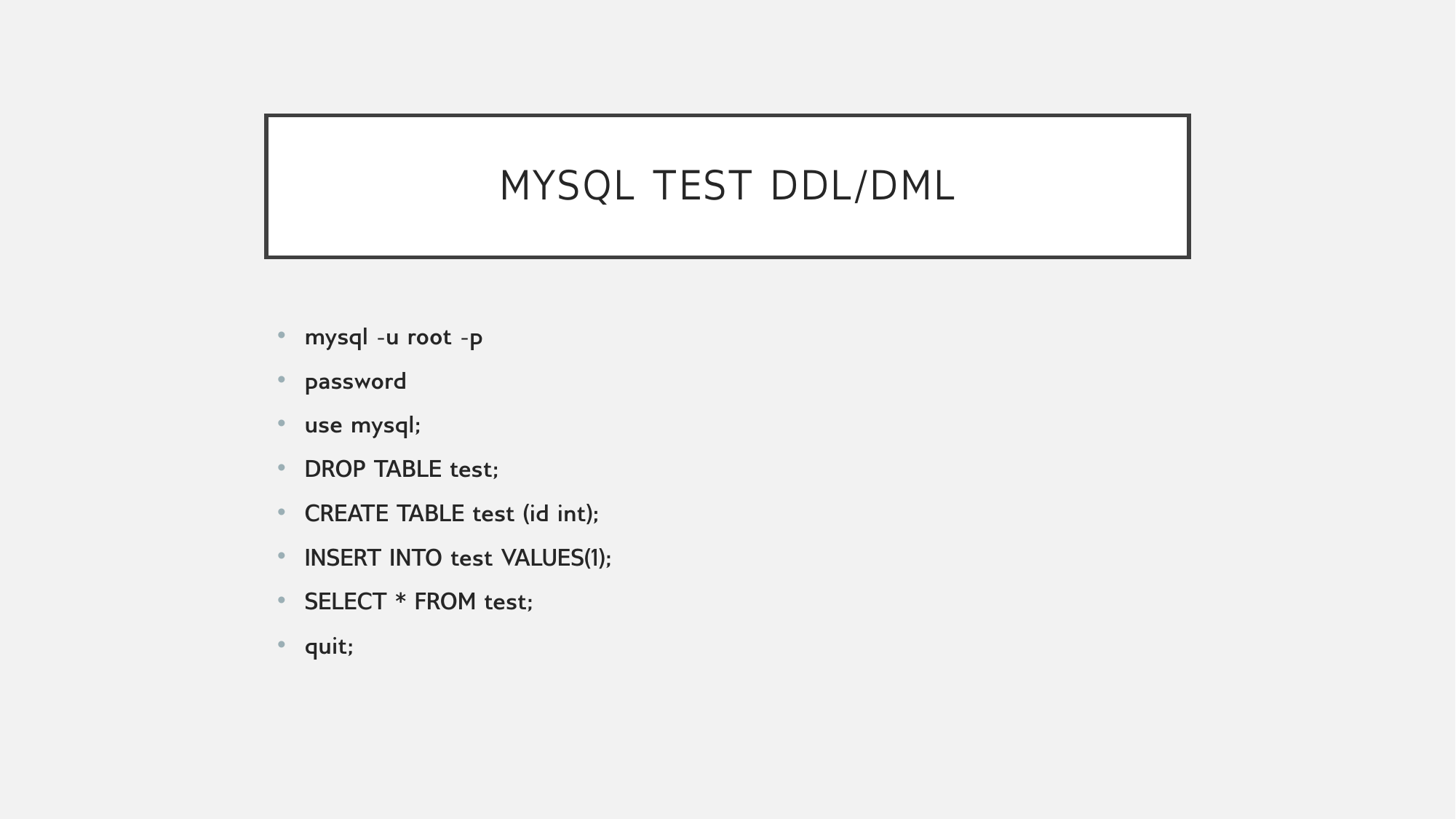

# MYSQL TEST DDL/DML
mysql -u root -p
password
use mysql;
DROP TABLE test;
CREATE TABLE test (id int);
INSERT INTO test VALUES(1);
SELECT * FROM test;
quit;